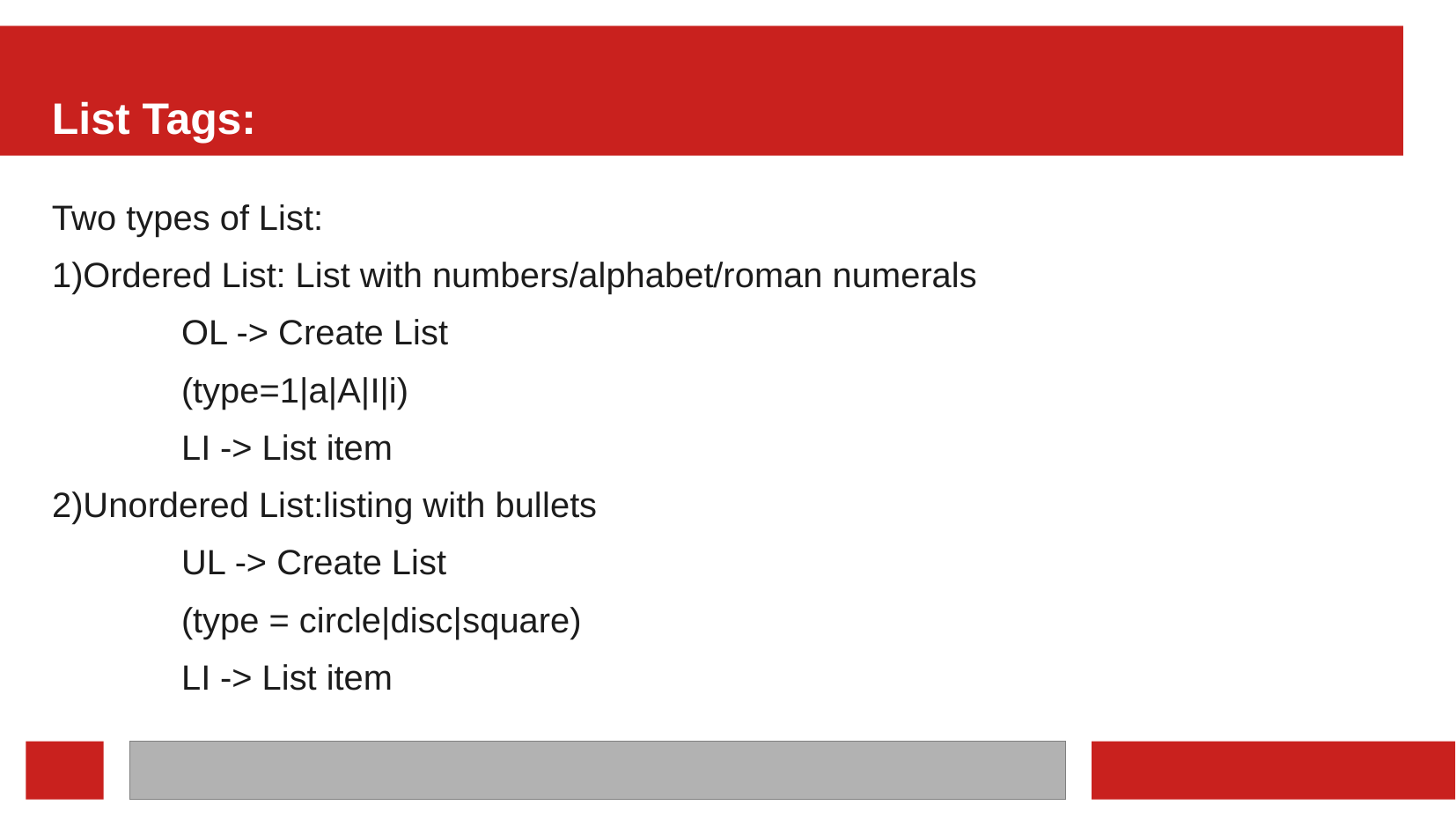

List Tags:
Two types of List:
Ordered List: List with numbers/alphabet/roman numerals
	OL -> Create List
	(type=1|a|A|I|i)
	LI -> List item
Unordered List:listing with bullets
	UL -> Create List
	(type = circle|disc|square)
	LI -> List item